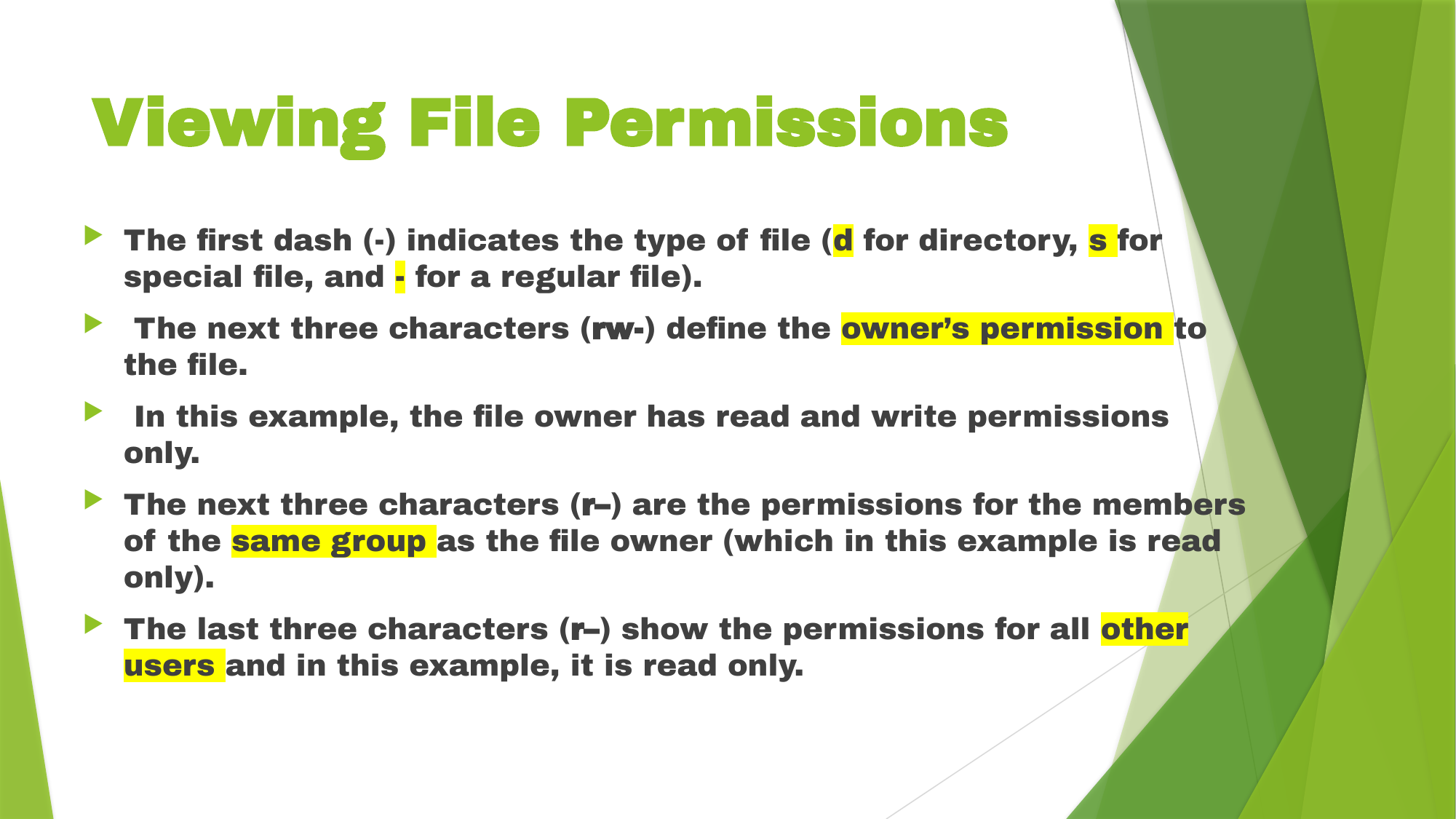

# Viewing File Permissions
The first dash (-) indicates the type of file (d for directory, s for special file, and - for a regular file).
 The next three characters (rw-) define the owner’s permission to the file.
 In this example, the file owner has read and write permissions only.
The next three characters (r–) are the permissions for the members of the same group as the file owner (which in this example is read only).
The last three characters (r–) show the permissions for all other users and in this example, it is read only.